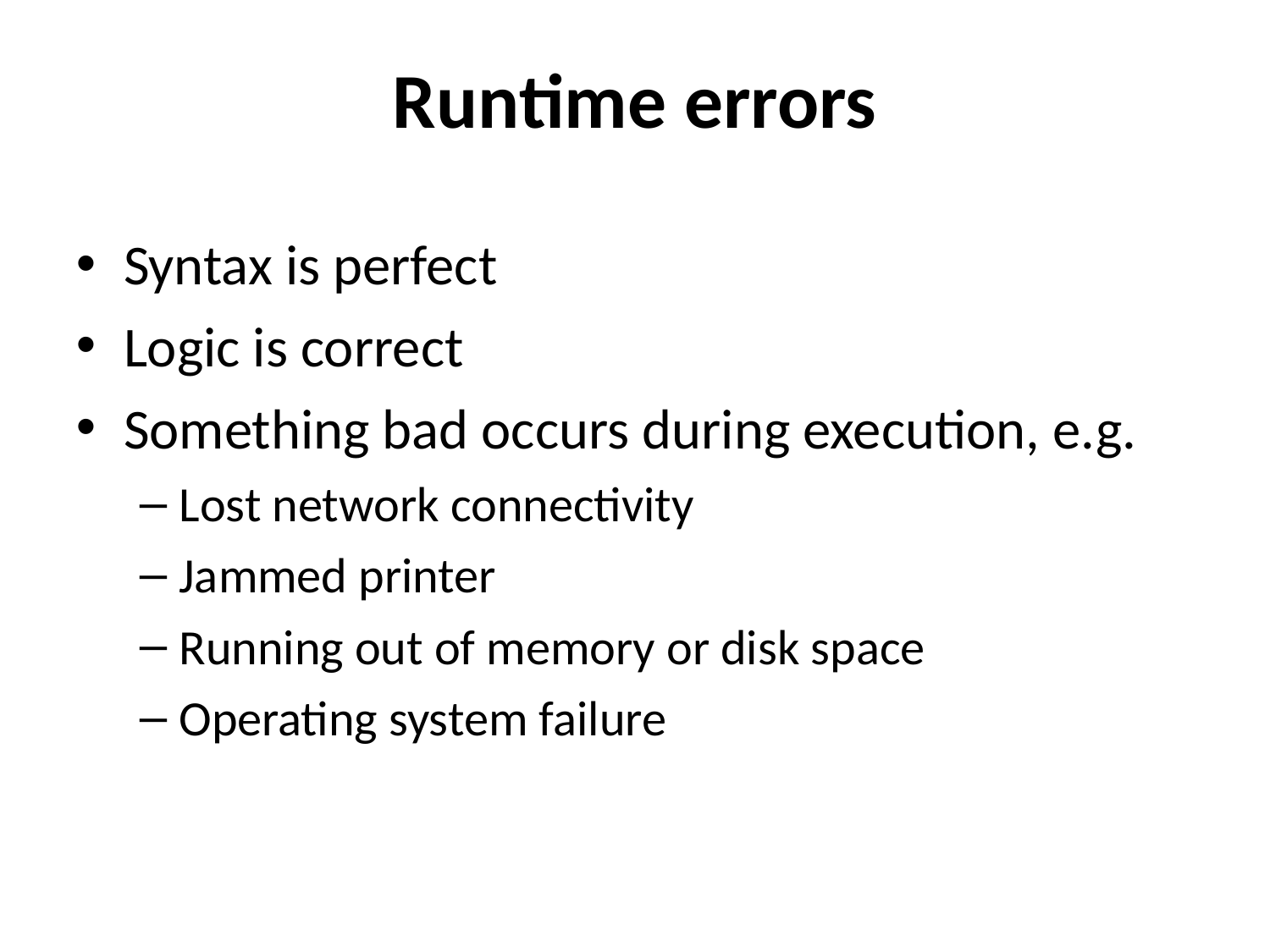

# Runtime errors
Syntax is perfect
Logic is correct
Something bad occurs during execution, e.g.
Lost network connectivity
Jammed printer
Running out of memory or disk space
Operating system failure